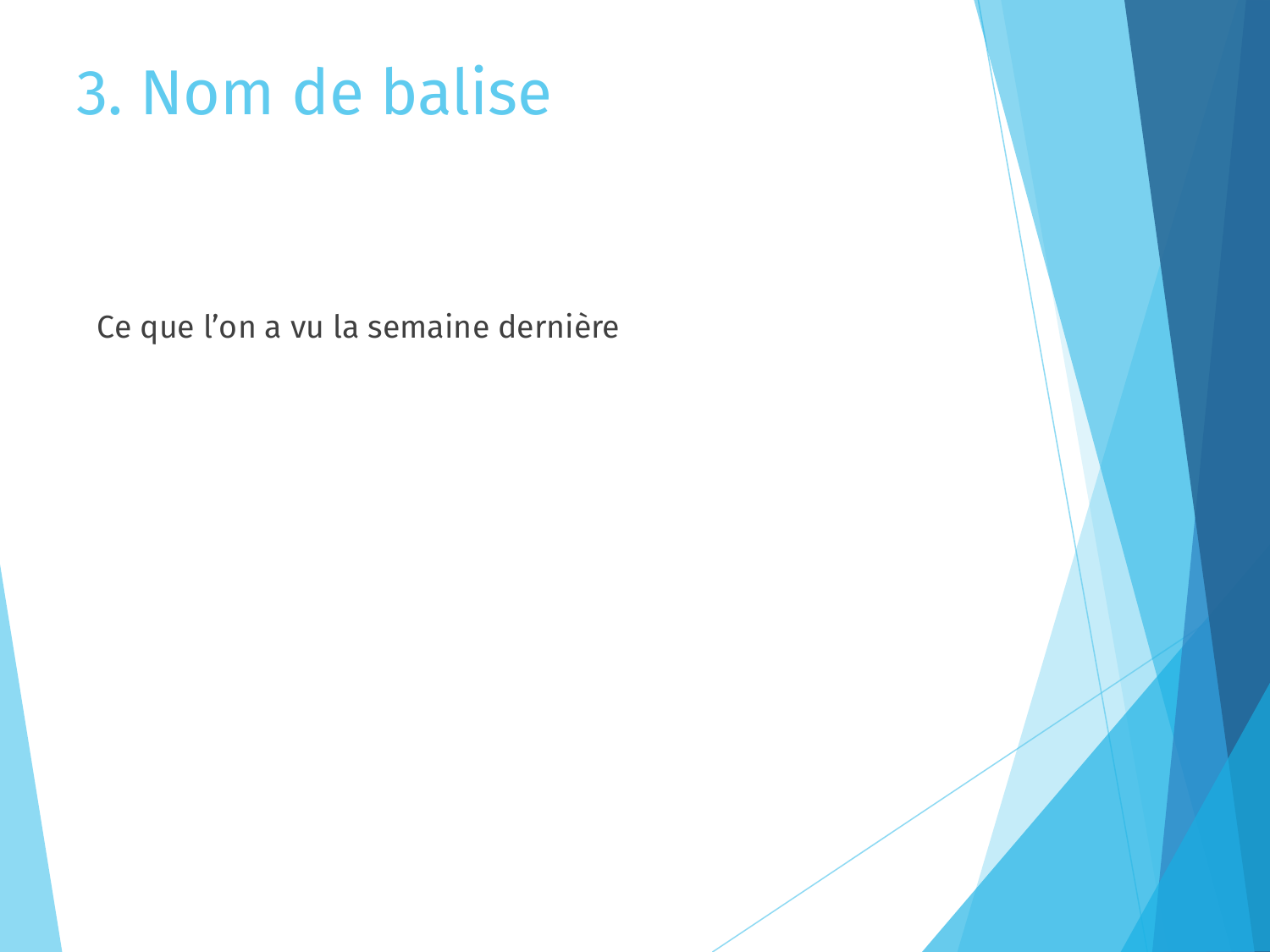

# 3. Nom de balise
Ce que l’on a vu la semaine dernière